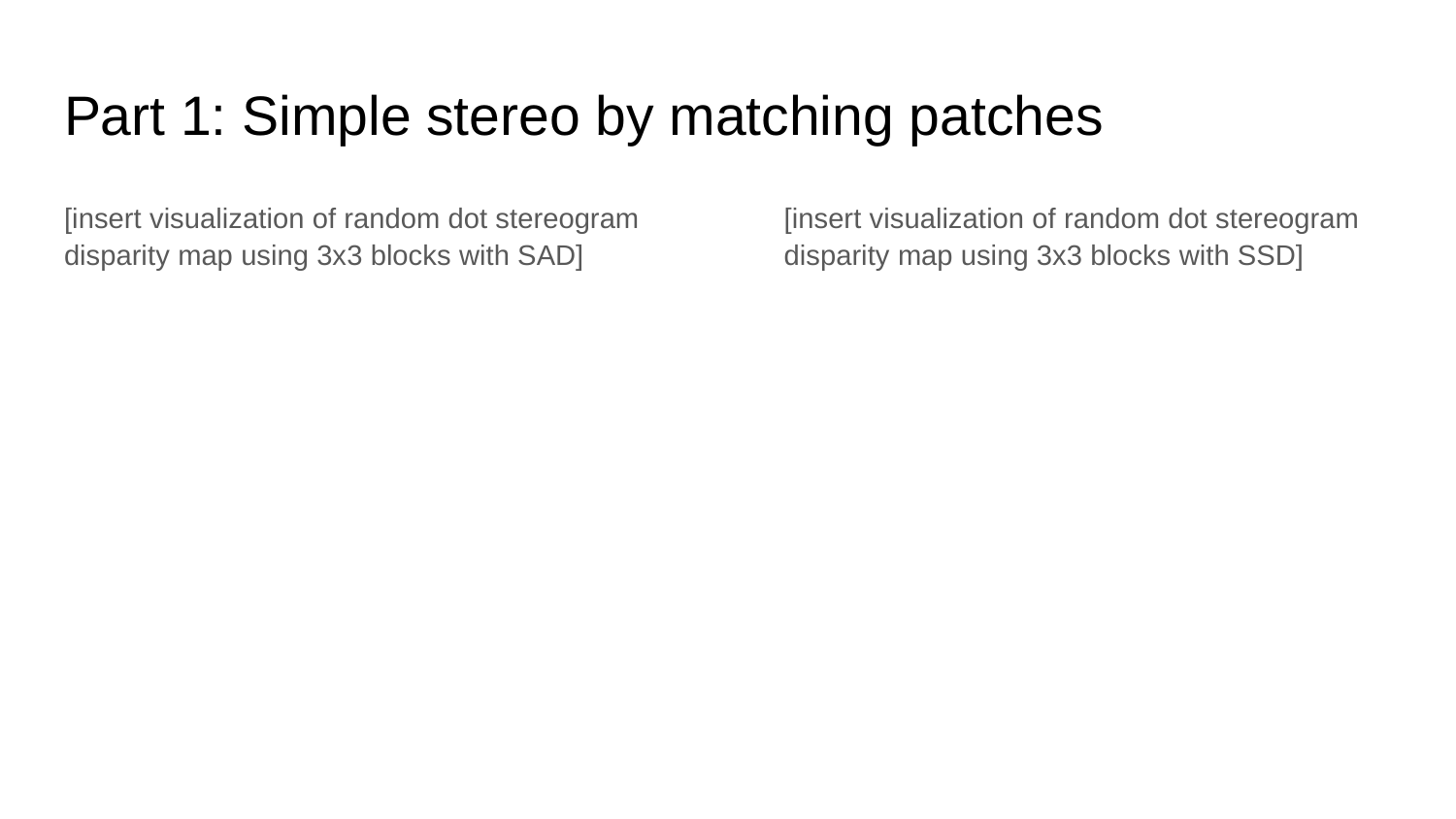

# Part 1: Simple stereo by matching patches
[insert visualization of random dot stereogram disparity map using 3x3 blocks with SAD]
[insert visualization of random dot stereogram disparity map using 3x3 blocks with SSD]